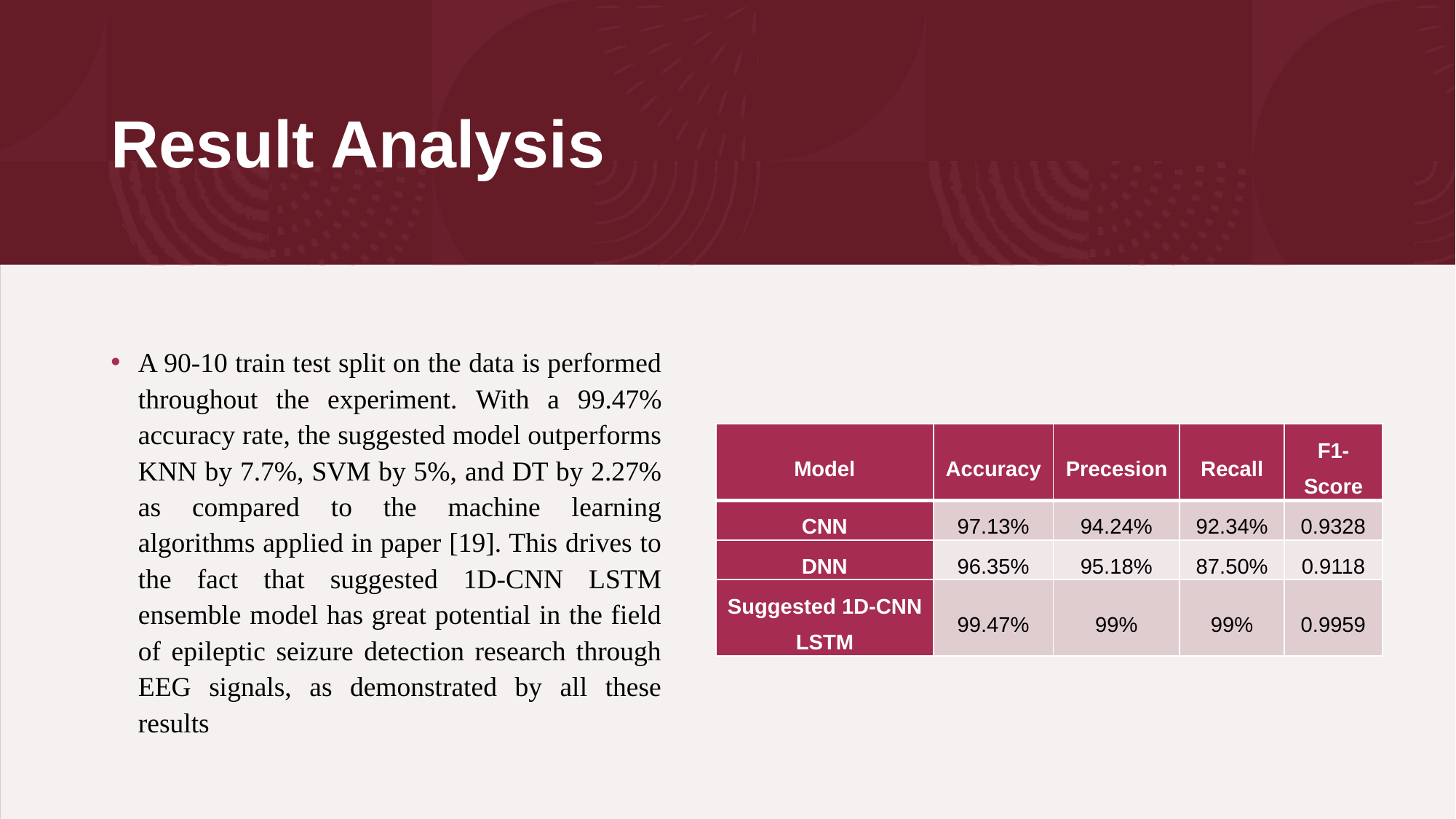

# Result Analysis
A 90-10 train test split on the data is performed throughout the experiment. With a 99.47% accuracy rate, the suggested model outperforms KNN by 7.7%, SVM by 5%, and DT by 2.27% as compared to the machine learning algorithms applied in paper [19]. This drives to the fact that suggested 1D-CNN LSTM ensemble model has great potential in the field of epileptic seizure detection research through EEG signals, as demonstrated by all these results
| Model | Accuracy | Precesion | Recall | F1-Score |
| --- | --- | --- | --- | --- |
| CNN | 97.13% | 94.24% | 92.34% | 0.9328 |
| DNN | 96.35% | 95.18% | 87.50% | 0.9118 |
| Suggested 1D-CNN LSTM | 99.47% | 99% | 99% | 0.9959 |